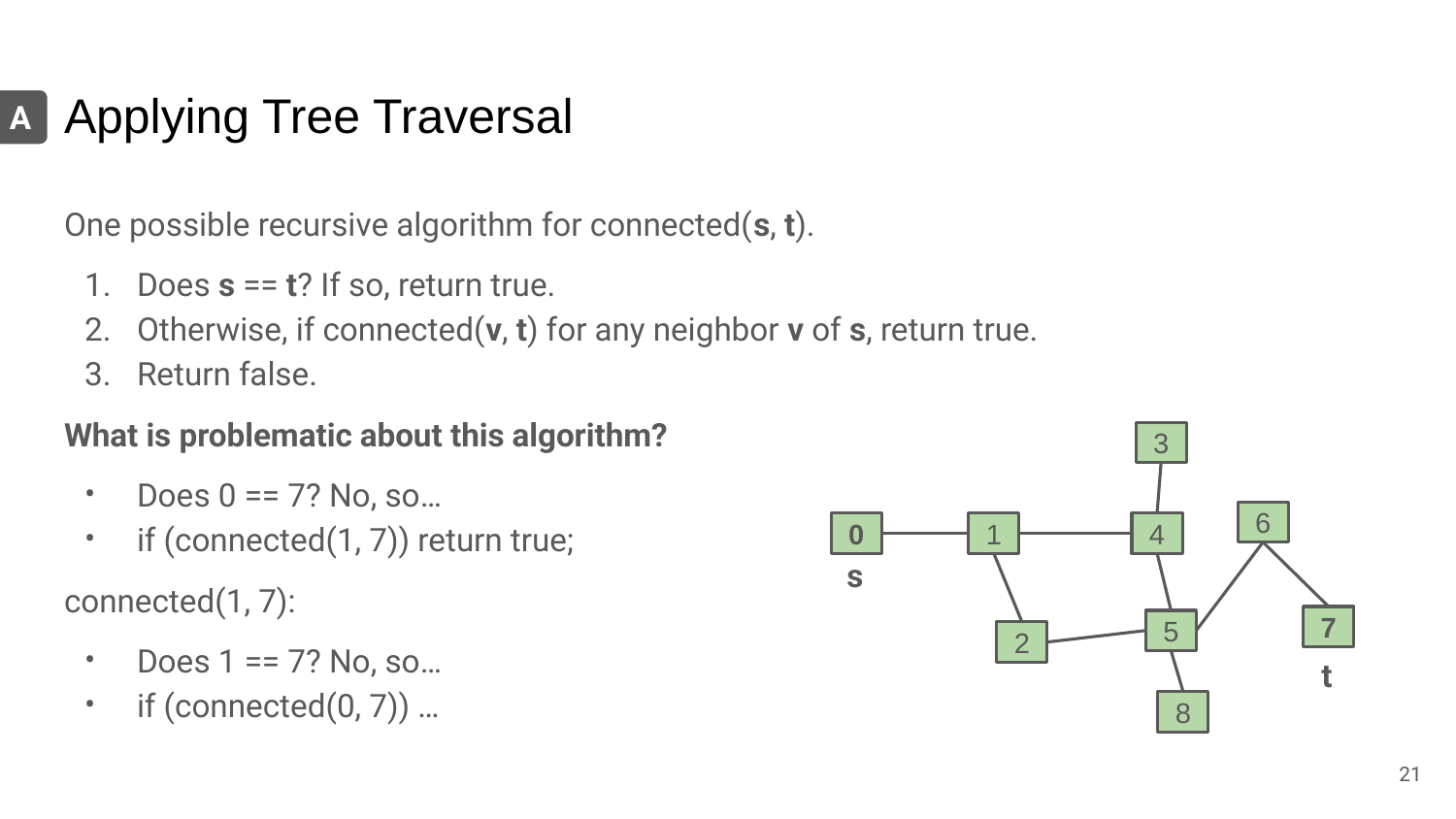

# Applying Tree Traversal
A
One possible recursive algorithm for connected(s, t).
Does s == t? If so, return true.
Otherwise, if connected(v, t) for any neighbor v of s, return true.
Return false.
What is problematic about this algorithm?
Does 0 == 7? No, so…
if (connected(1, 7)) return true;
connected(1, 7):
Does 1 == 7? No, so…
if (connected(0, 7)) …
3
6
0
1
4
s
7
5
2
t
8
21